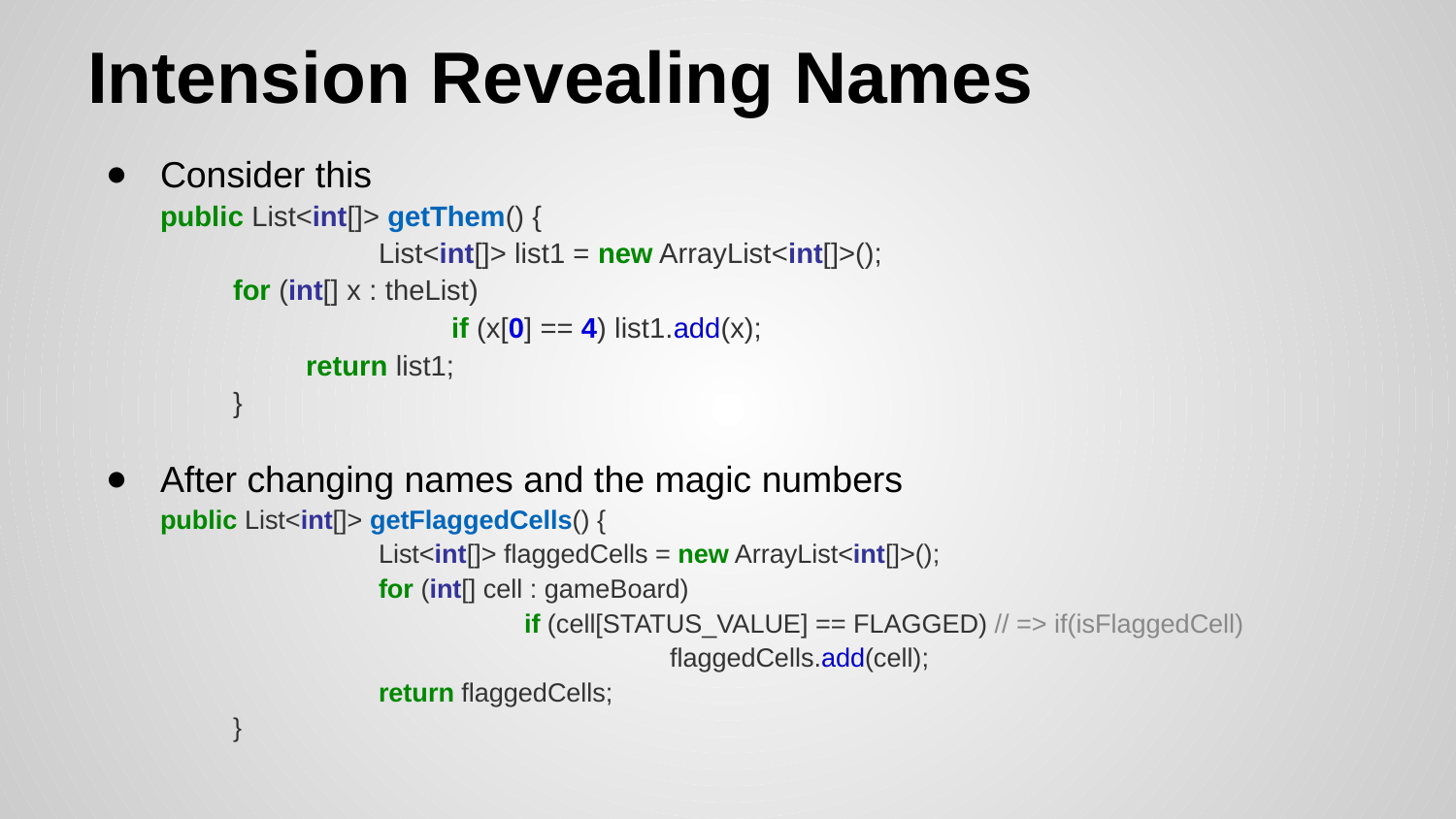

# Intension Revealing Names
Consider this
public List<int[]> getThem() {
		List<int[]> list1 = new ArrayList<int[]>();
for (int[] x : theList)
		if (x[0] == 4) list1.add(x);
	return list1;
}

After changing names and the magic numbers
public List<int[]> getFlaggedCells() {
 		List<int[]> flaggedCells = new ArrayList<int[]>();
 		for (int[] cell : gameBoard)
  			if (cell[STATUS_VALUE] == FLAGGED) // => if(isFlaggedCell)
    				flaggedCells.add(cell);
 		return flaggedCells;
	}